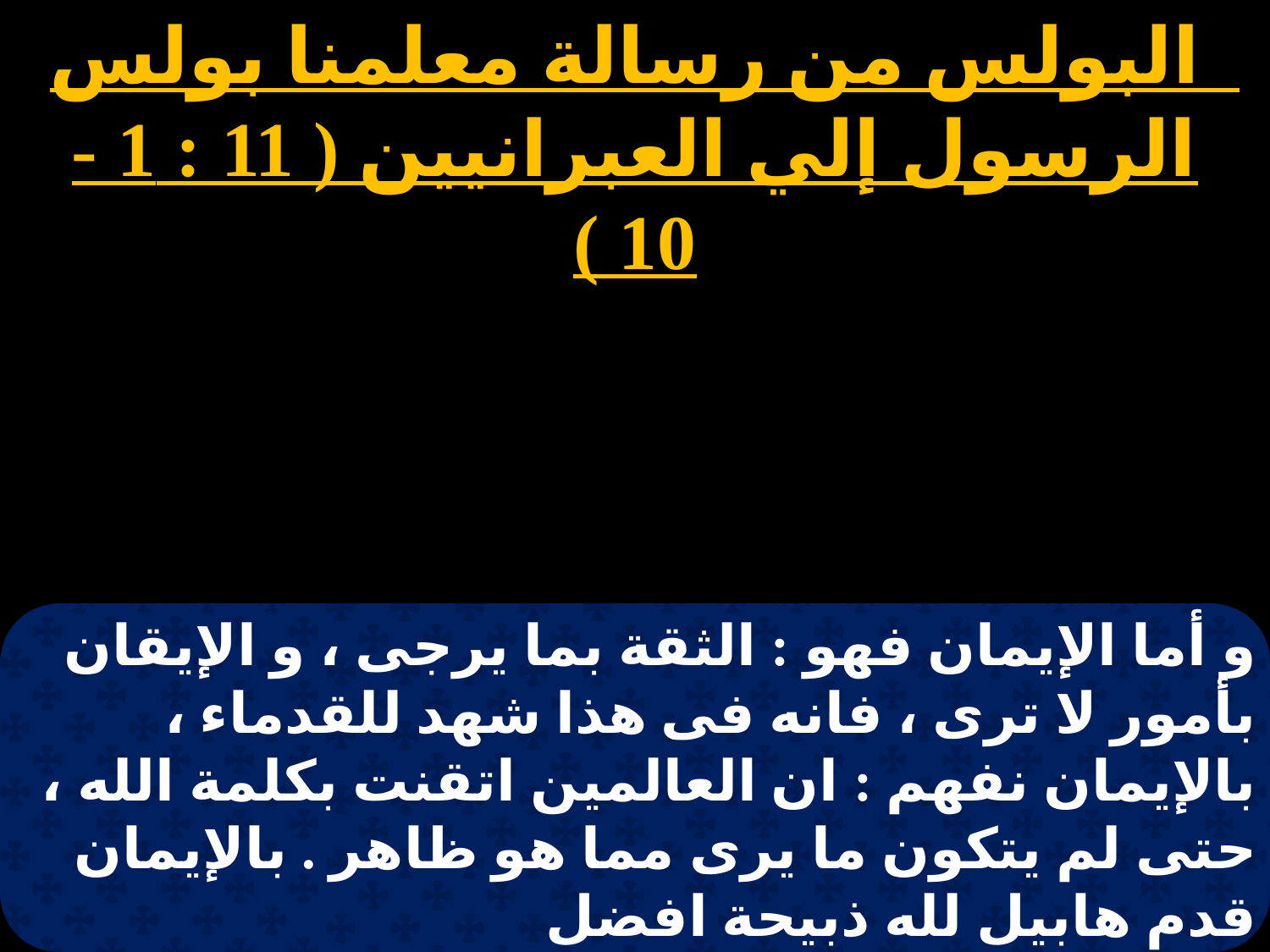

البولس من رسالة معلمنا بولس الرسول إلي العبرانيين ( 11 : 1 - 10 )

# 3 بشنس
و أما الإيمان فهو : الثقة بما يرجى ، و الإيقان بأمور لا ترى ، فانه فى هذا شهد للقدماء ، بالإيمان نفهم : ان العالمين اتقنت بكلمة الله ، حتى لم يتكون ما يرى مما هو ظاهر . بالإيمان قدم هابيل لله ذبيحة افضل